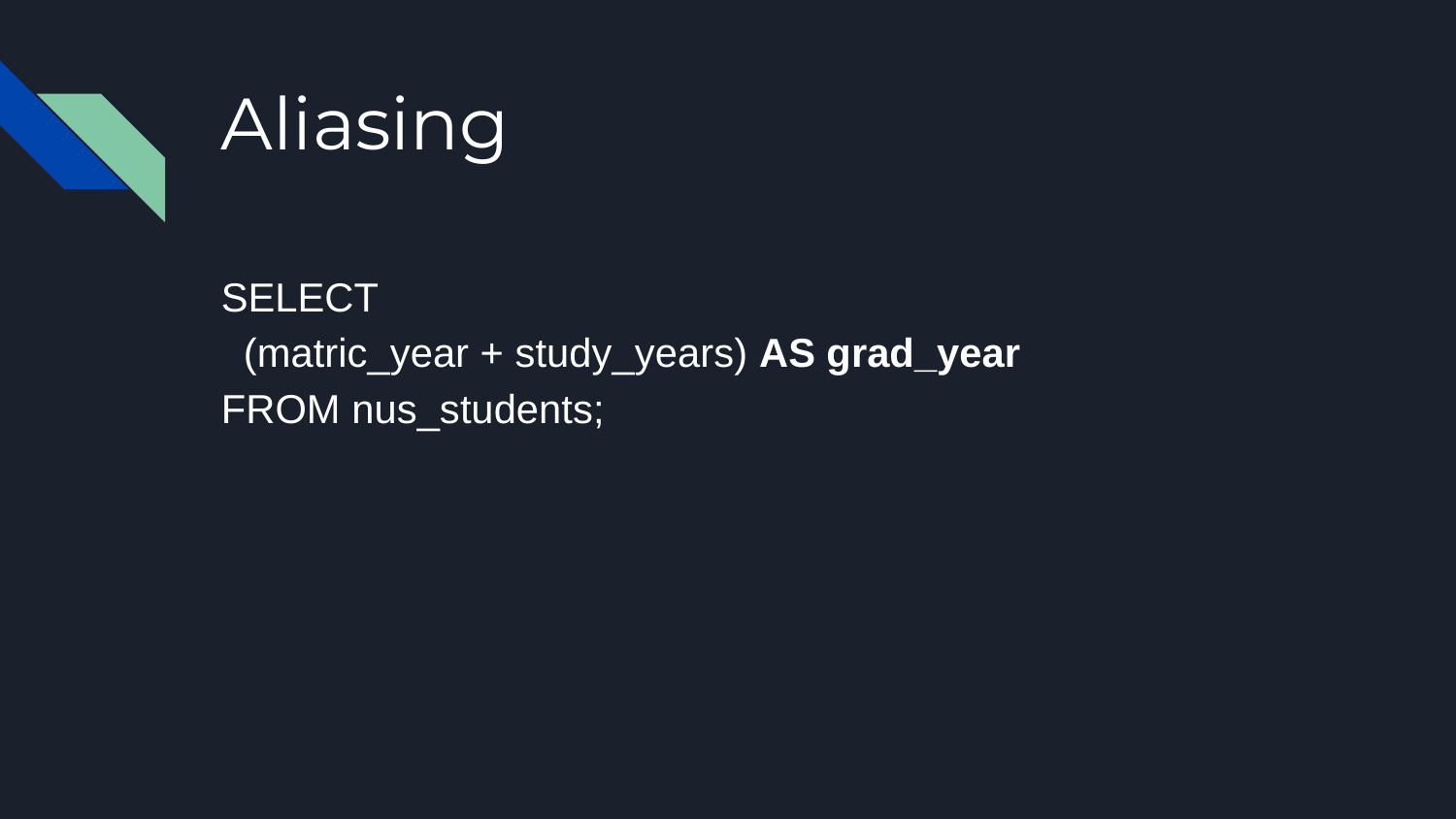

# Aliasing
SELECT
  (matric_year + study_years) AS grad_year
FROM nus_students;